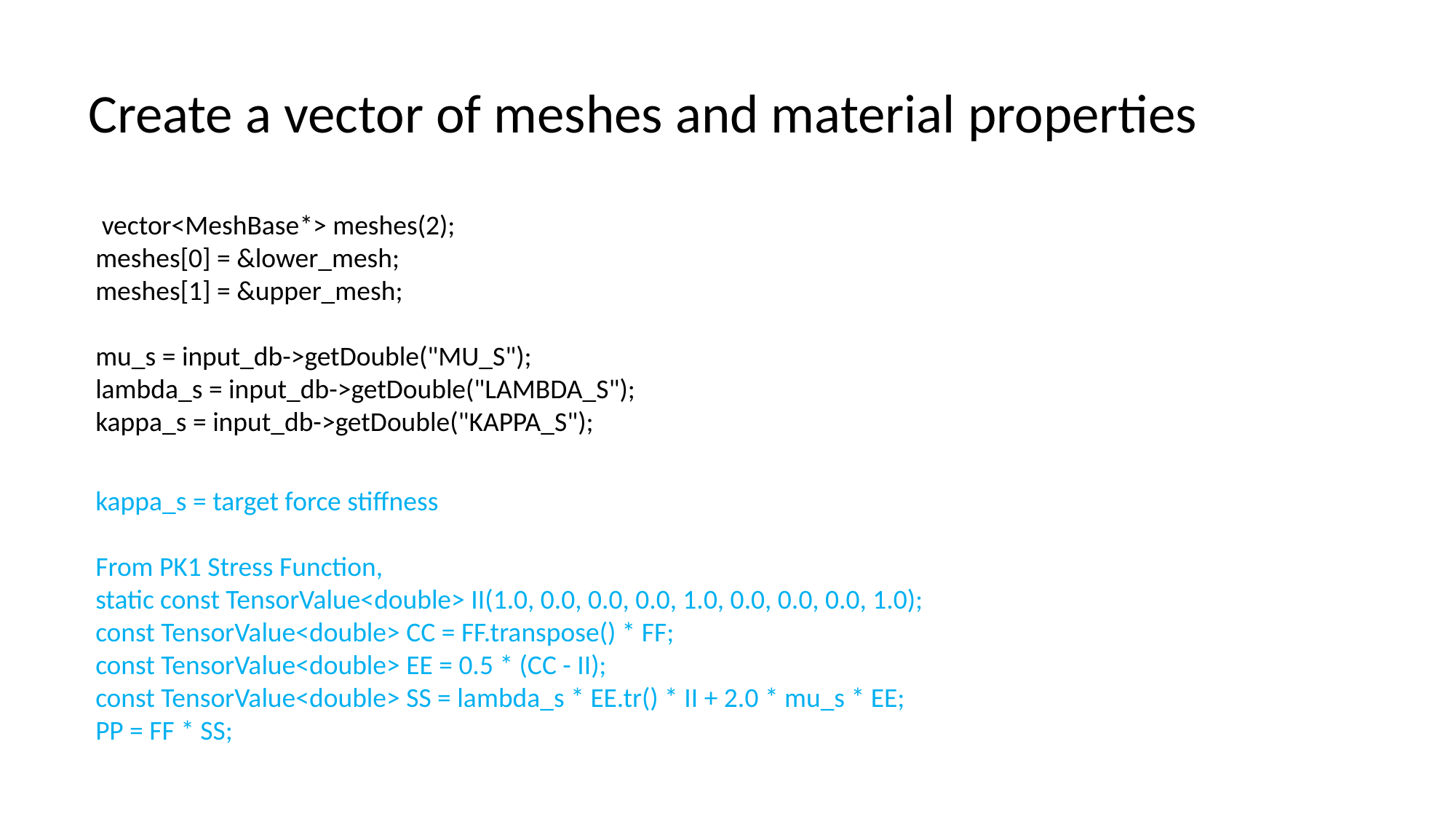

# Create a vector of meshes and material properties
 vector<MeshBase*> meshes(2);
meshes[0] = &lower_mesh;
meshes[1] = &upper_mesh;

mu_s = input_db->getDouble("MU_S");
lambda_s = input_db->getDouble("LAMBDA_S");
kappa_s = input_db->getDouble("KAPPA_S");

kappa_s = target force stiffness

From PK1 Stress Function,
static const TensorValue<double> II(1.0, 0.0, 0.0, 0.0, 1.0, 0.0, 0.0, 0.0, 1.0);
const TensorValue<double> CC = FF.transpose() * FF;
const TensorValue<double> EE = 0.5 * (CC - II);
const TensorValue<double> SS = lambda_s * EE.tr() * II + 2.0 * mu_s * EE;
PP = FF * SS;